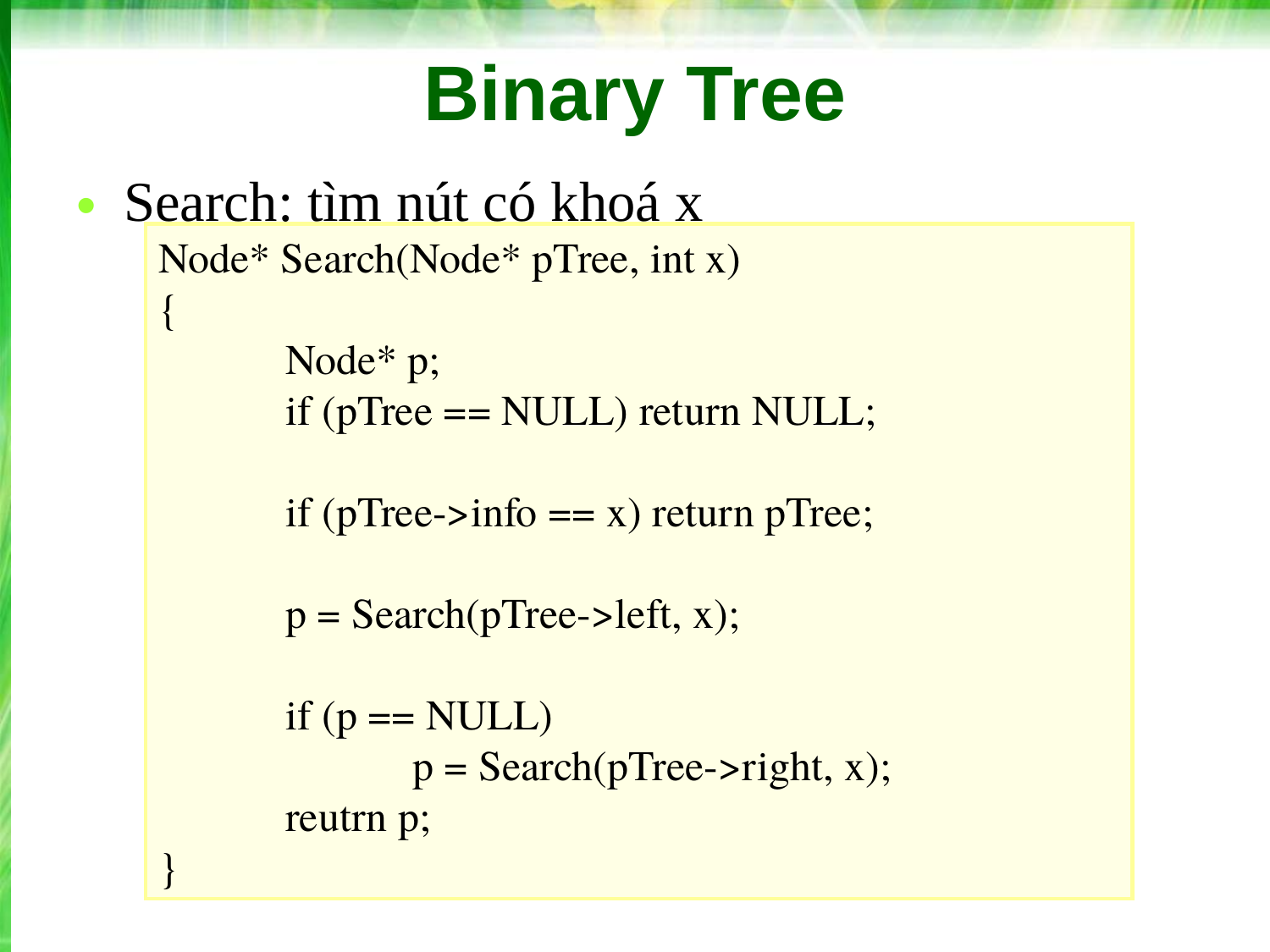

# Binary Tree
Search: tìm nút có khoá x
Node* Search(Node* pTree, int x)
{
	Node* p;
	if (pTree == NULL) return NULL;

	if (pTree->info == x) return pTree;

	p = Search(pTree->left, x);

	if (p == NULL)
		p = Search(pTree->right, x);
	reutrn p;
}
30